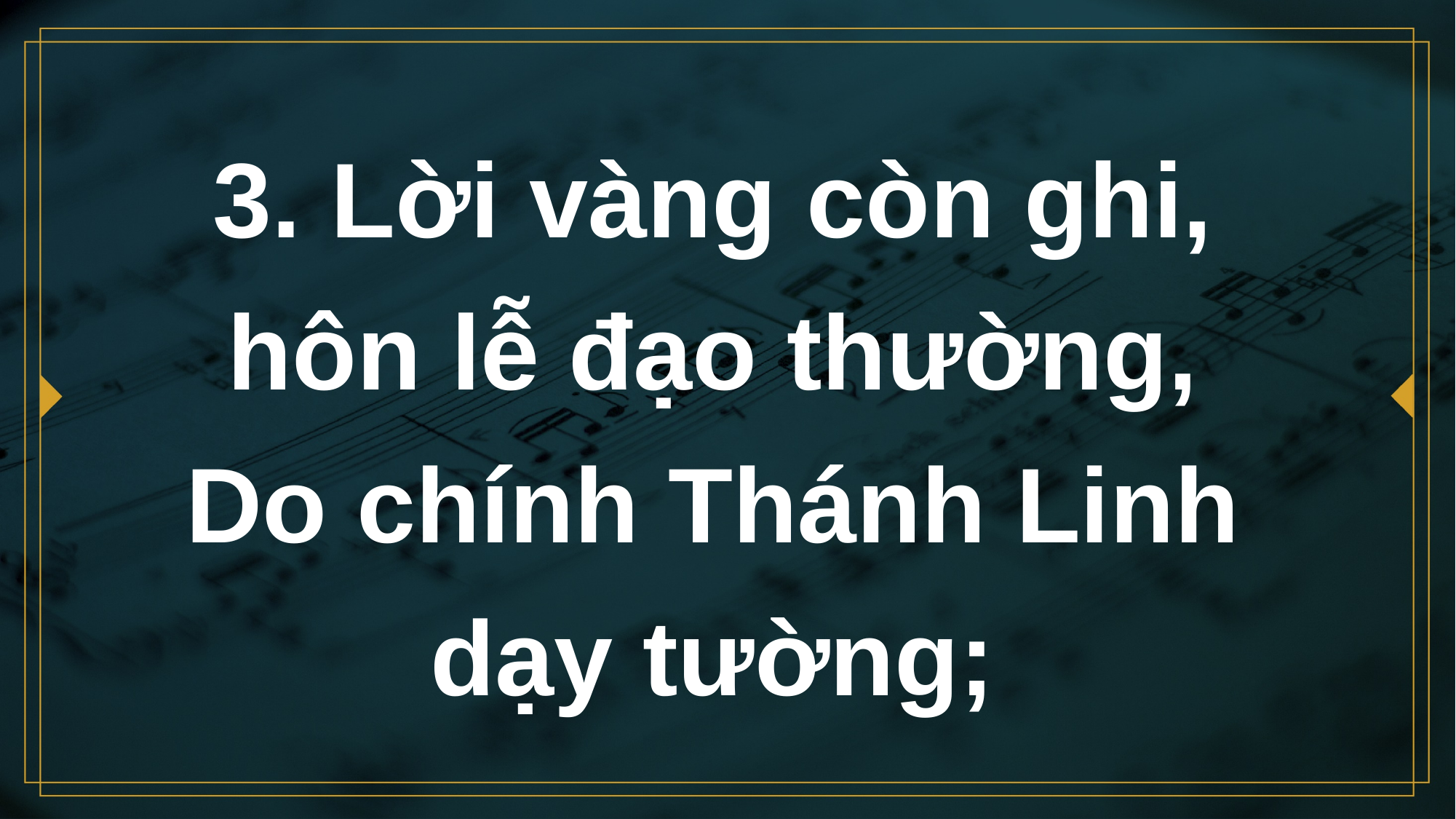

# 3. Lời vàng còn ghi, hôn lễ đạo thường, Do chính Thánh Linh dạy tường;